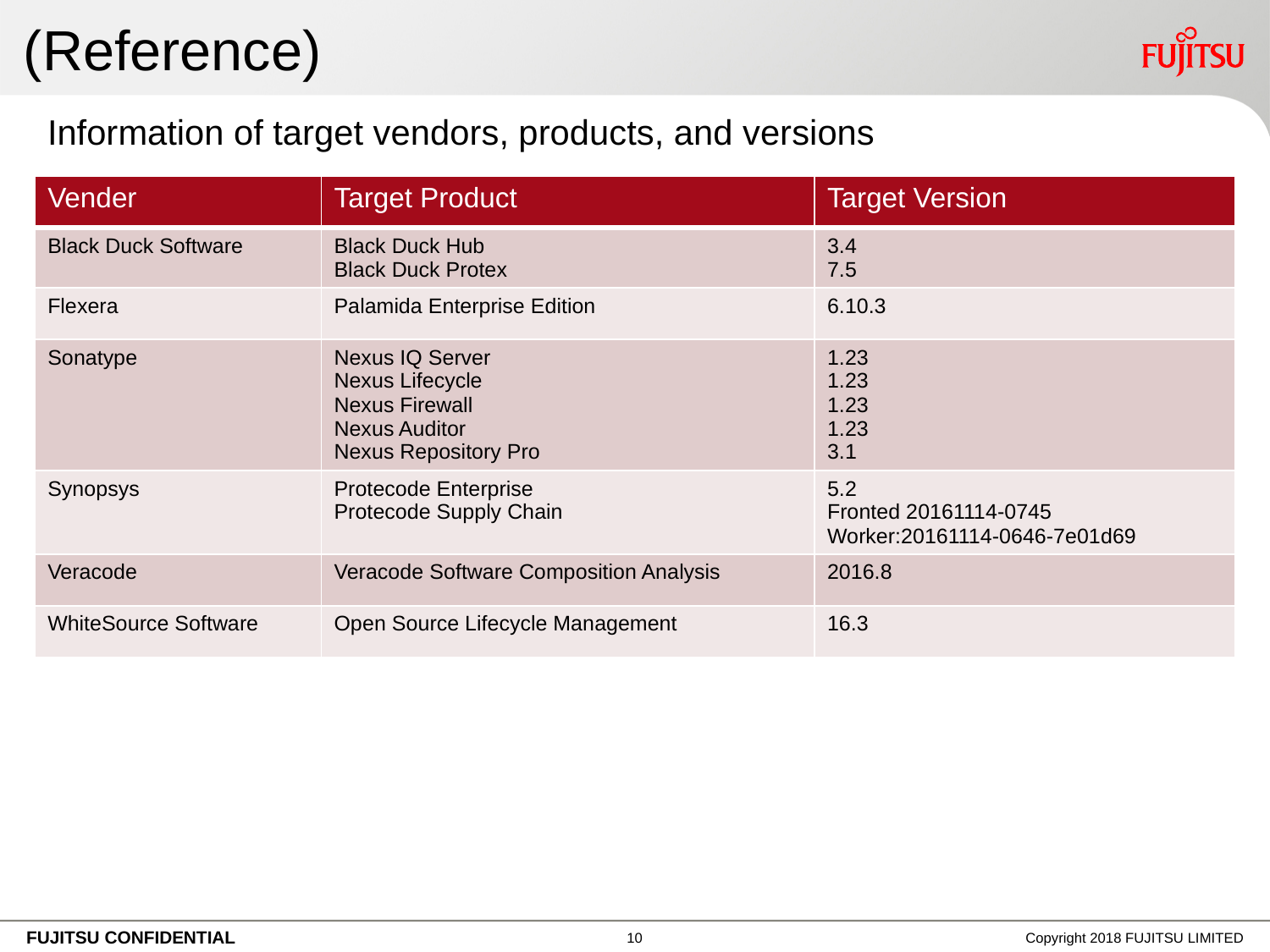

# (Reference)
Information of target vendors, products, and versions
| Vender | Target Product | Target Version |
| --- | --- | --- |
| Black Duck Software | Black Duck Hub Black Duck Protex | 3.4 7.5 |
| Flexera | Palamida Enterprise Edition | 6.10.3 |
| Sonatype | Nexus IQ Server Nexus Lifecycle Nexus Firewall Nexus Auditor Nexus Repository Pro | 1.23 1.23 1.23 1.23 3.1 |
| Synopsys | Protecode Enterprise Protecode Supply Chain | 5.2 Fronted 20161114-0745 Worker:20161114-0646-7e01d69 |
| Veracode | Veracode Software Composition Analysis | 2016.8 |
| WhiteSource Software | Open Source Lifecycle Management | 16.3 |
10
Copyright 2018 FUJITSU LIMITED